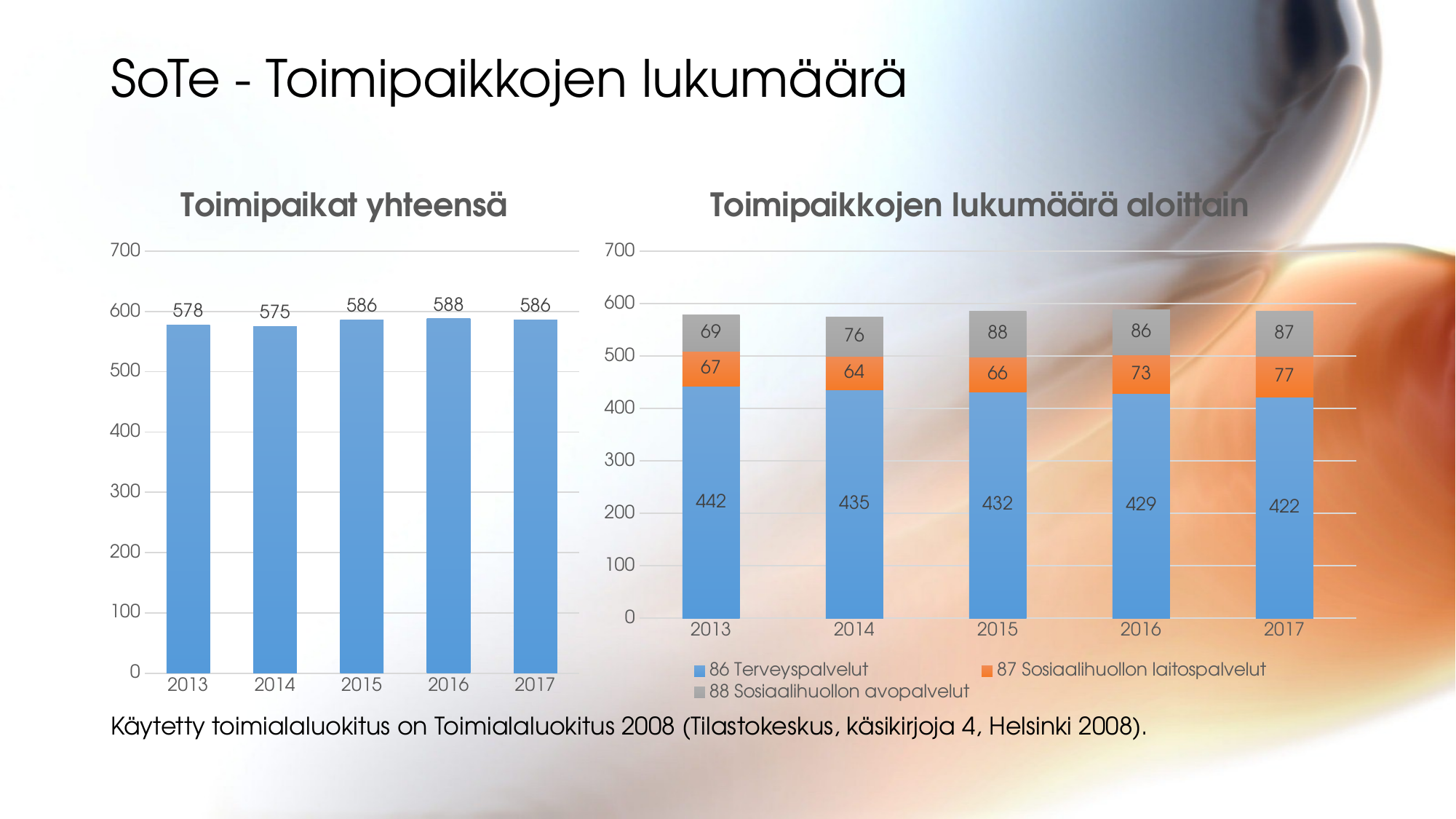

# SoTe - Toimipaikkojen lukumäärä

### Chart: Toimipaikat yhteensä

| Category |  |
|---|---|
| 2013 | 578.0 |
| 2014 | 575.0 |
| 2015 | 586.0 |
| 2016 | 588.0 |
| 2017 | 586.0 |

### Chart: Toimipaikkojen lukumäärä aloittain

| Category | 86 Terveyspalvelut | 87 Sosiaalihuollon laitospalvelut | 88 Sosiaalihuollon avopalvelut |
|---|---|---|---|
| 2013 | 442.0 | 67.0 | 69.0 |
| 2014 | 435.0 | 64.0 | 76.0 |
| 2015 | 432.0 | 66.0 | 88.0 |
| 2016 | 429.0 | 73.0 | 86.0 |
| 2017 | 422.0 | 77.0 | 87.0 |
Käytetty toimialaluokitus on Toimialaluokitus 2008 (Tilastokeskus, käsikirjoja 4, Helsinki 2008).